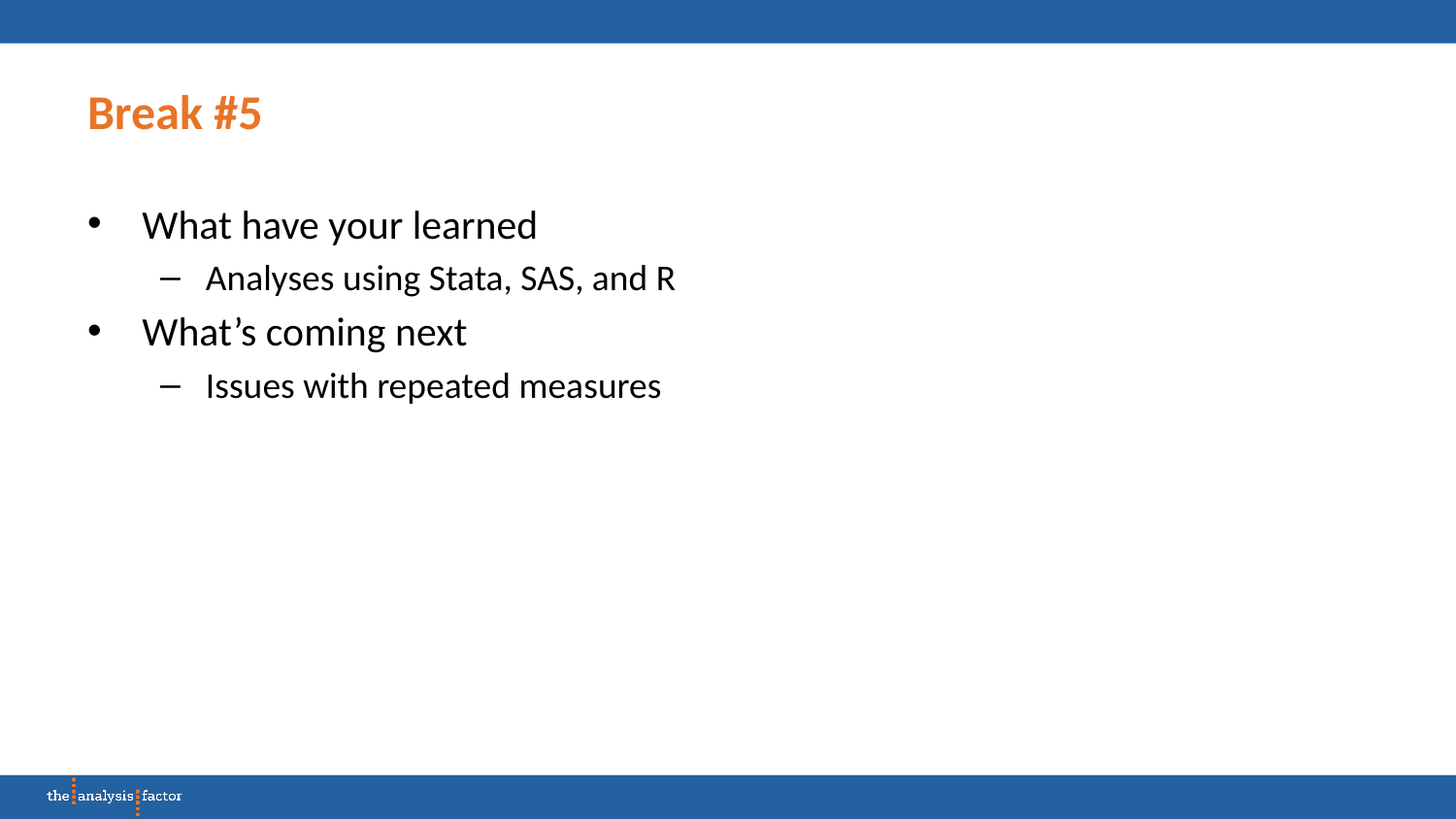

# Break #5
What have your learned
Analyses using Stata, SAS, and R
What’s coming next
Issues with repeated measures